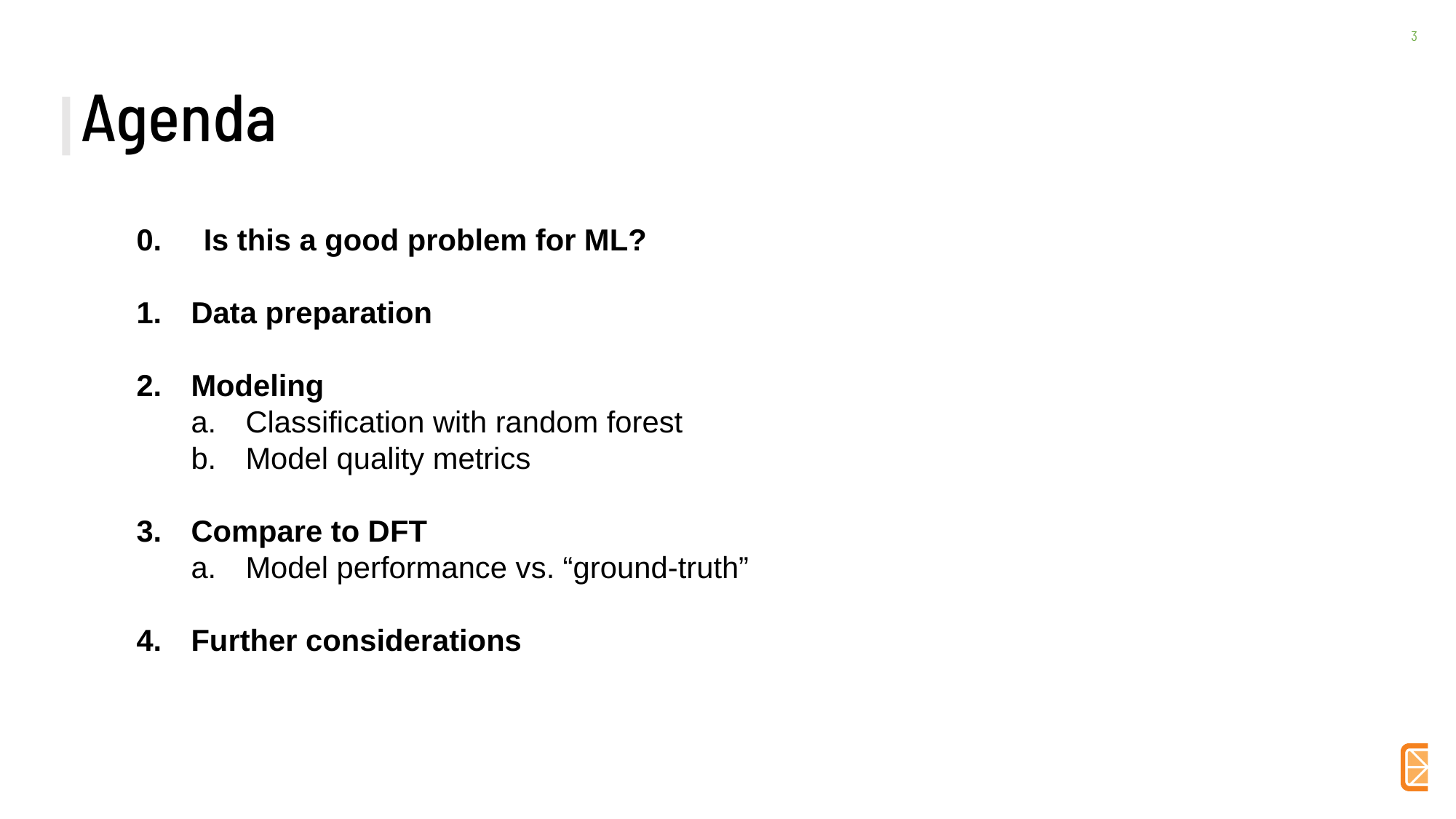

# Agenda
0.     Is this a good problem for ML?

Data preparation

Modeling
Classification with random forest
Model quality metrics

Compare to DFT
Model performance vs. “ground-truth”

Further considerations